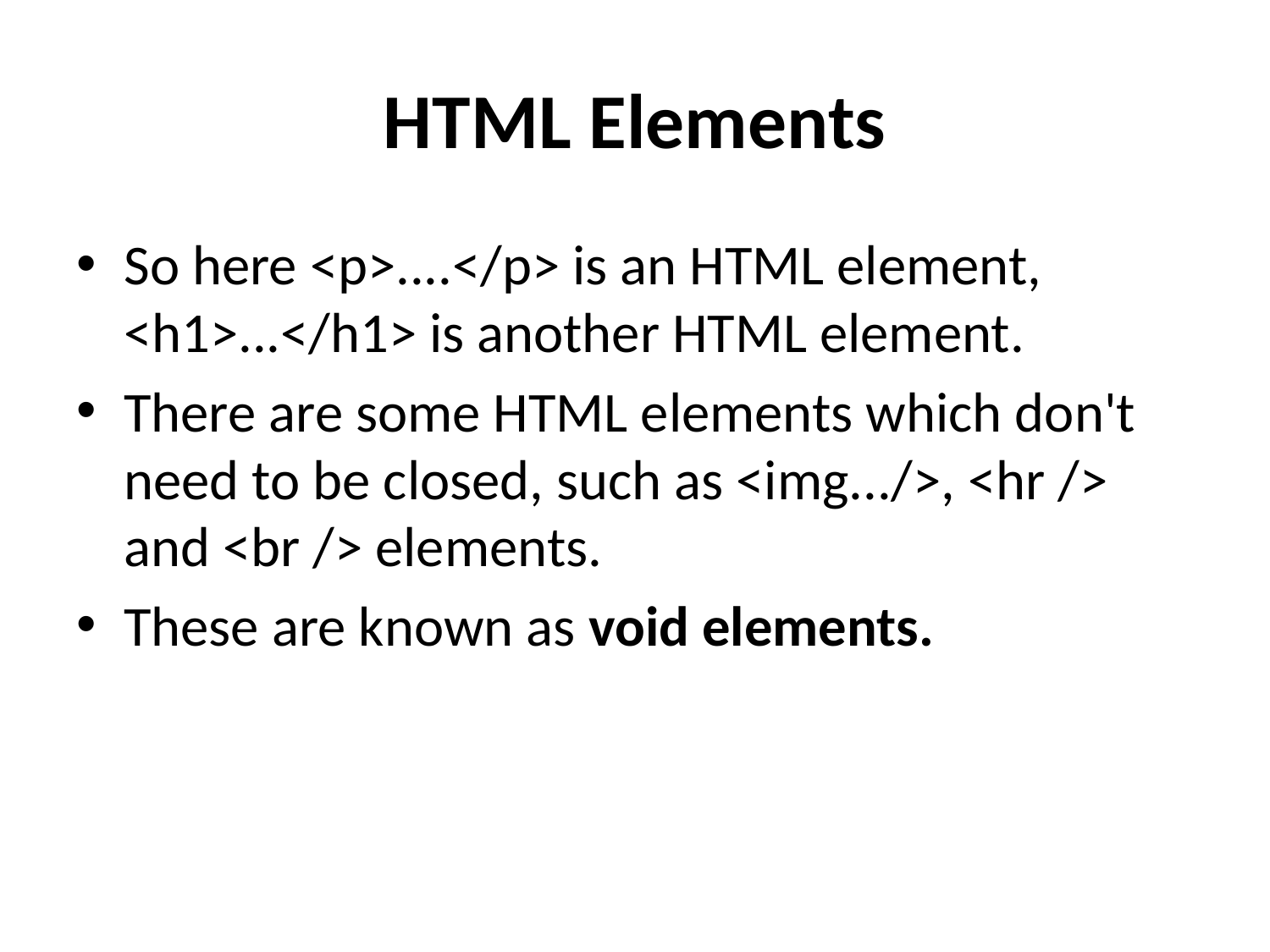

# HTML Elements
So here <p>....</p> is an HTML element, <h1>...</h1> is another HTML element.
There are some HTML elements which don't need to be closed, such as <img.../>, <hr /> and <br /> elements.
These are known as void elements.